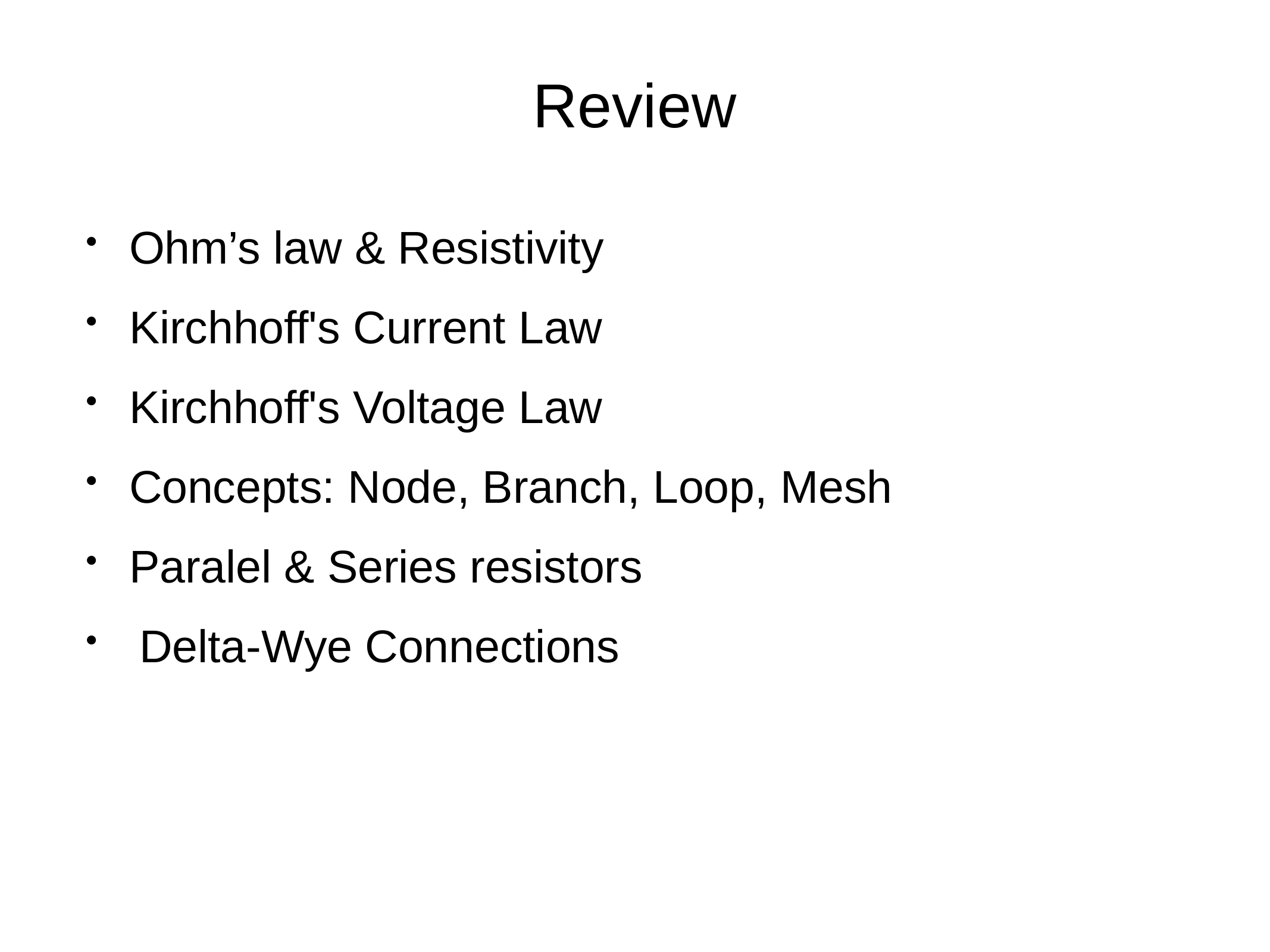

# Review
Ohm’s law & Resistivity
Kirchhoff's Current Law
Kirchhoff's Voltage Law
Concepts: Node, Branch, Loop, Mesh
Paralel & Series resistors
Delta-Wye Connections